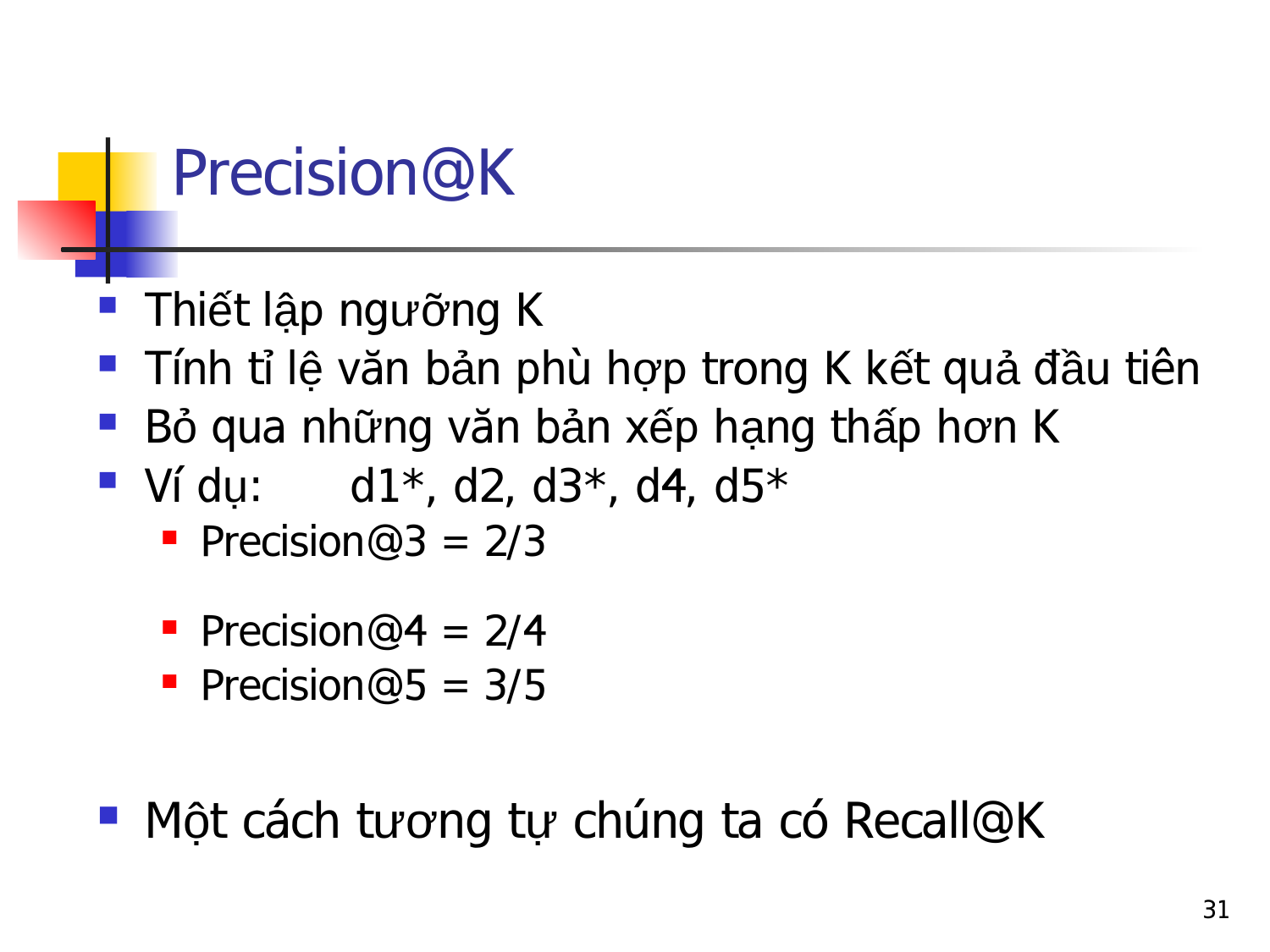

Precision@K
Thiết lập ngưỡng K
Tính tỉ lệ văn bản phù hợp trong K kết quả đầu tiên
Bỏ qua những văn bản xếp hạng thấp hơn K
Ví dụ:      d1*, d2, d3*, d4, d5*
Precision@3 = 2/3

Precision@4 = 2/4
Precision@5 = 3/5

Một cách tương tự chúng ta có Recall@K
31